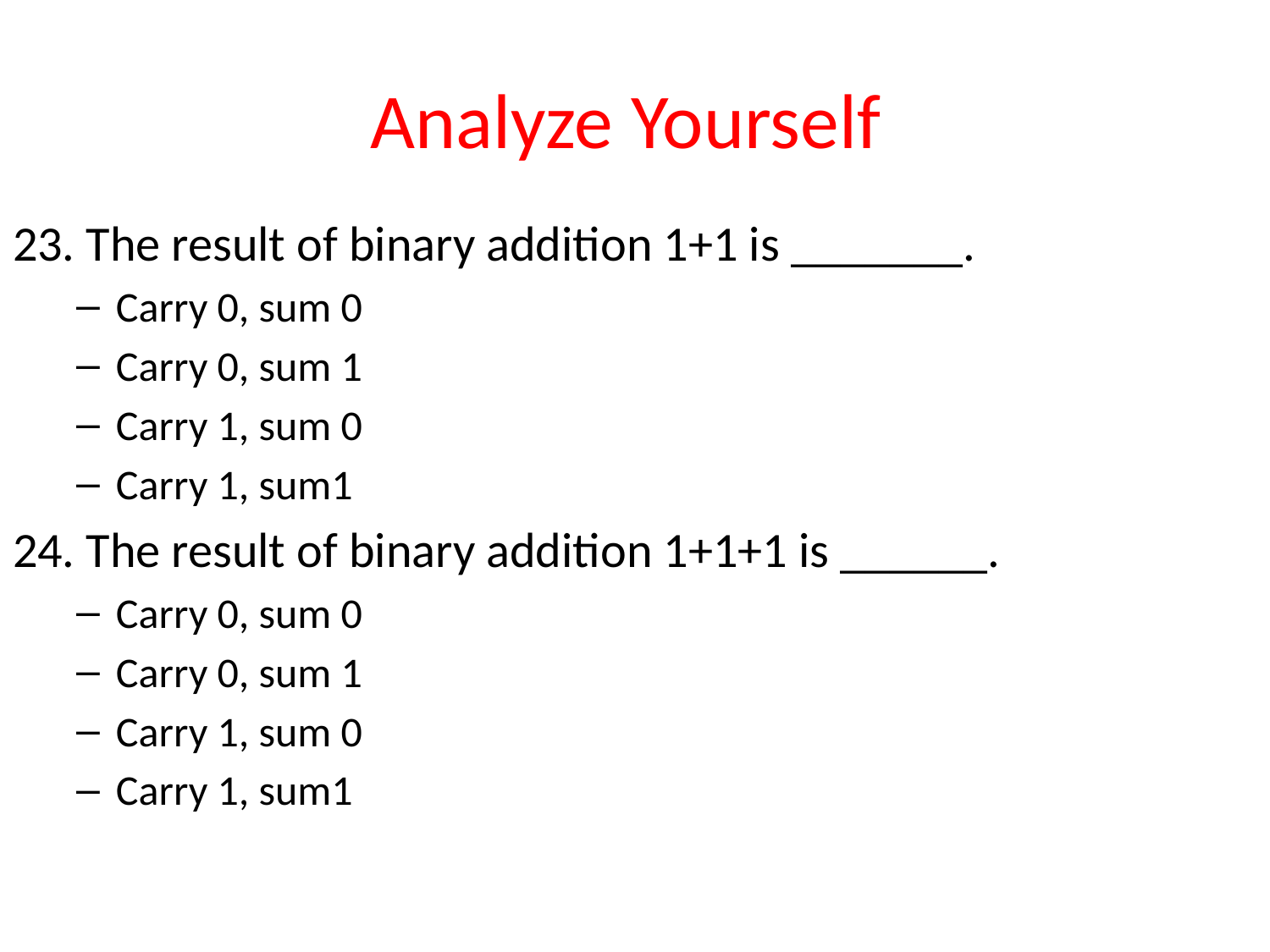

# Analyze Yourself
23. The result of binary addition 1+1 is _______.
Carry 0, sum 0
Carry 0, sum 1
Carry 1, sum 0
Carry 1, sum1
24. The result of binary addition 1+1+1 is ______.
Carry 0, sum 0
Carry 0, sum 1
Carry 1, sum 0
Carry 1, sum1